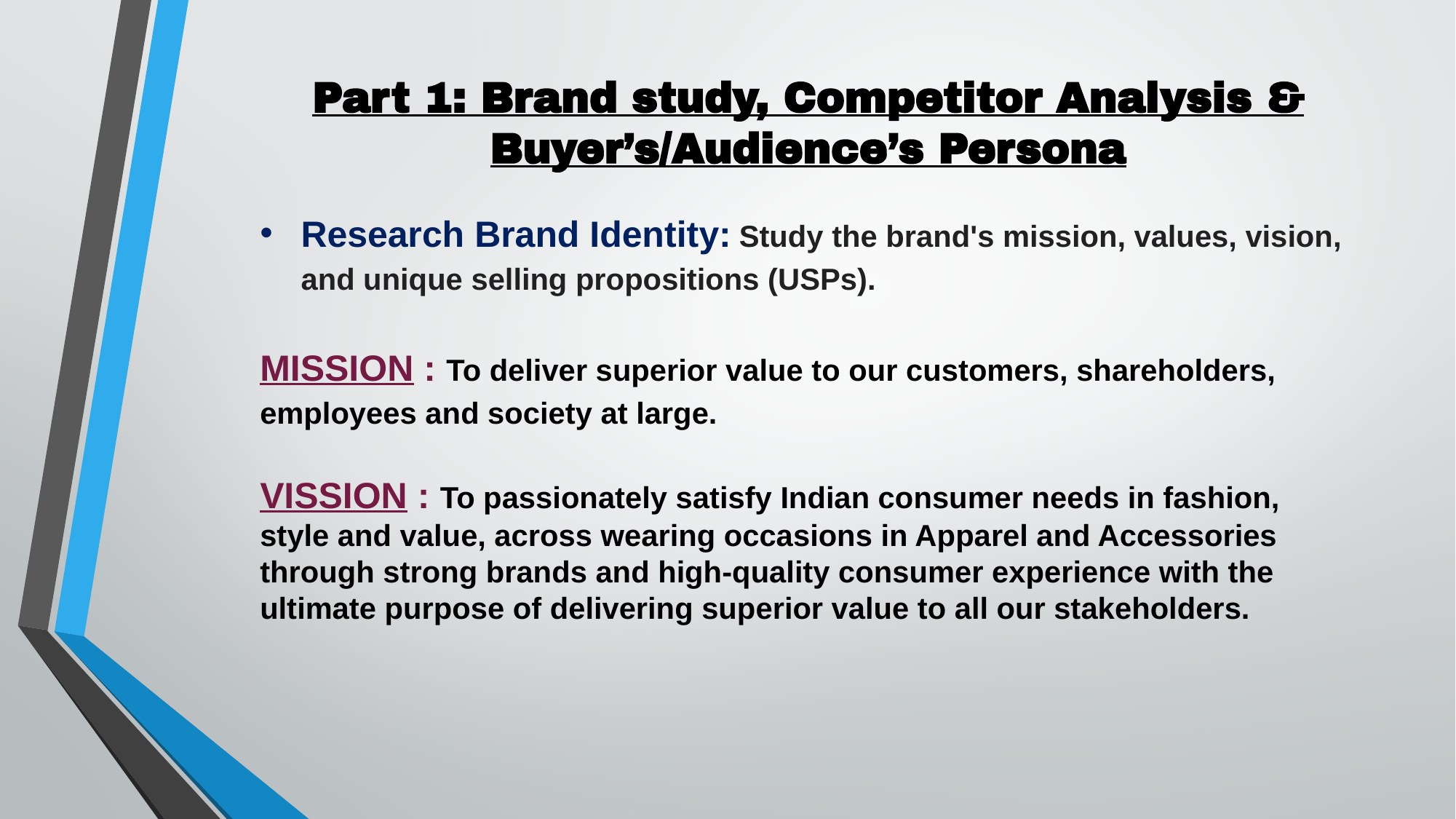

Part 1: Brand study, Competitor Analysis & Buyer’s/Audience’s Persona

Research Brand Identity: Study the brand's mission, values, vision, and unique selling propositions (USPs).

MISSION : To deliver superior value to our customers, shareholders, employees and society at large.

VISSION : To passionately satisfy Indian consumer needs in fashion, style and value, across wearing occasions in Apparel and Accessories through strong brands and high-quality consumer experience with the ultimate purpose of delivering superior value to all our stakeholders.